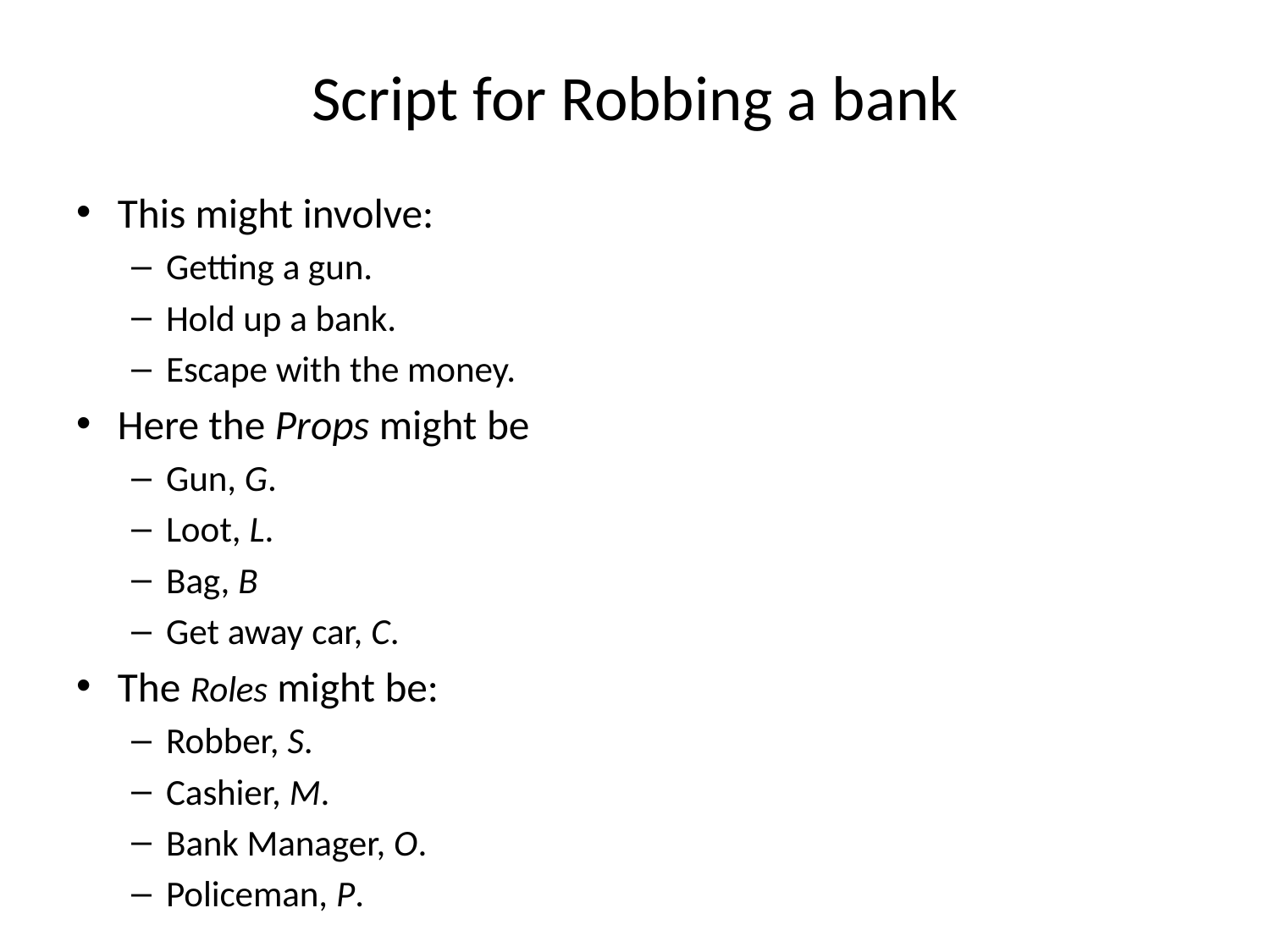

# Script for Robbing a bank
This might involve:
Getting a gun.
Hold up a bank.
Escape with the money.
Here the Props might be
Gun, G.
Loot, L.
Bag, B
Get away car, C.
The Roles might be:
Robber, S.
Cashier, M.
Bank Manager, O.
Policeman, P.